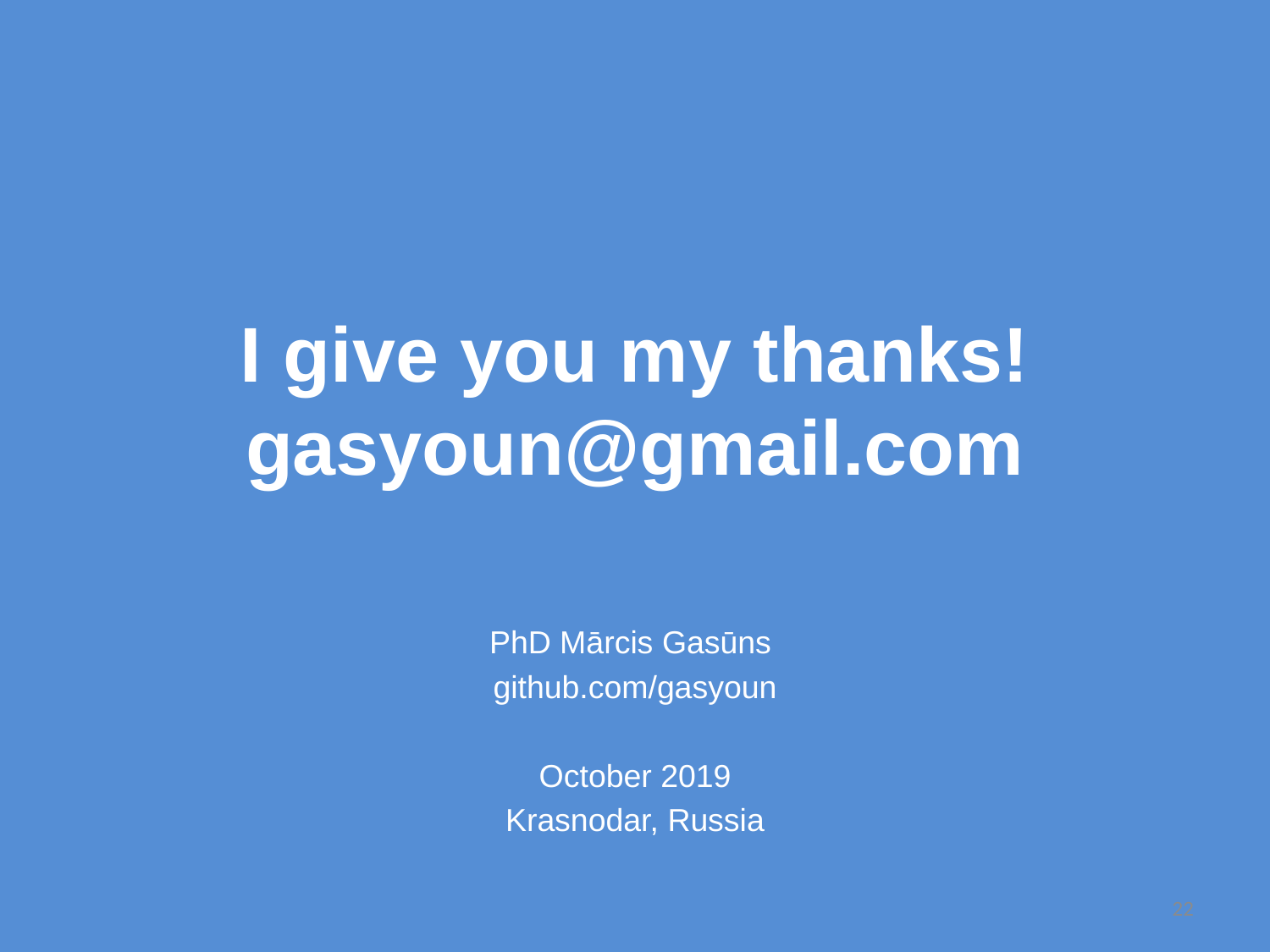

# I give you my thanks! gasyoun@gmail.com
PhD Mārcis Gasūns
github.com/gasyoun

October 2019
Krasnodar, Russia

22